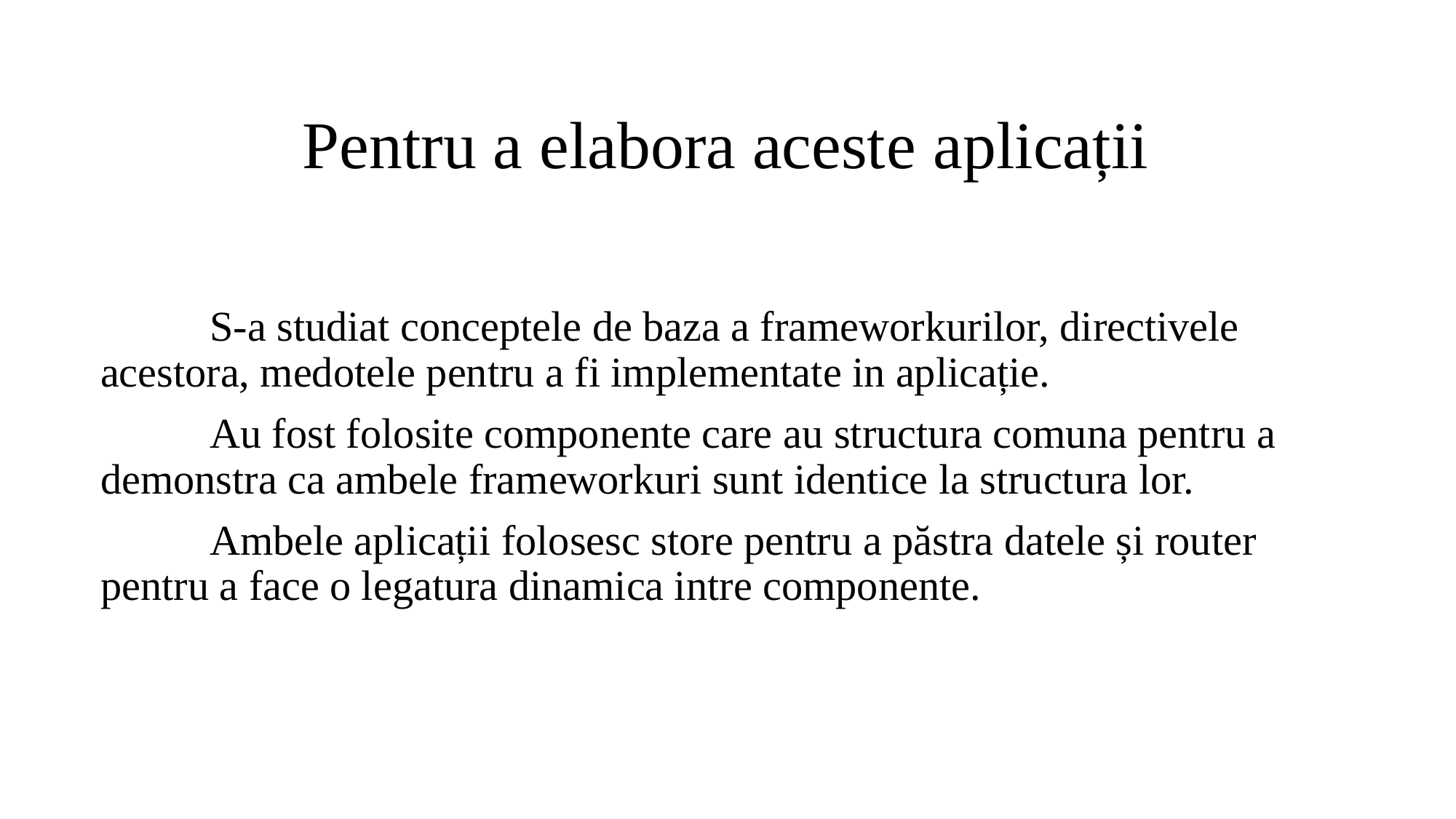

# Pentru a elabora aceste aplicații
	S-a studiat conceptele de baza a frameworkurilor, directivele acestora, medotele pentru a fi implementate in aplicație.
	Au fost folosite componente care au structura comuna pentru a demonstra ca ambele frameworkuri sunt identice la structura lor.
	Ambele aplicații folosesc store pentru a păstra datele și router pentru a face o legatura dinamica intre componente.